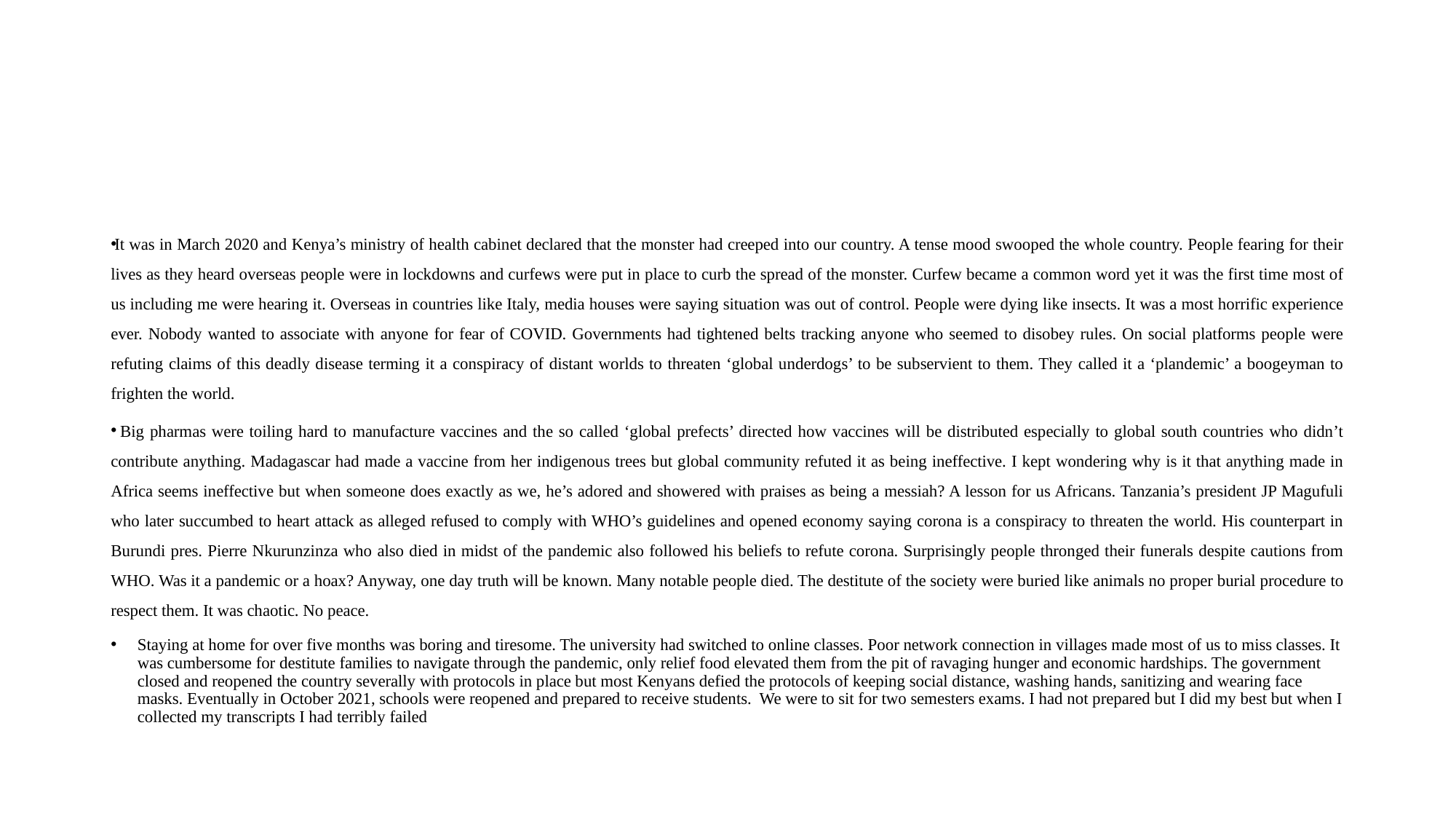

#
It was in March 2020 and Kenya’s ministry of health cabinet declared that the monster had creeped into our country. A tense mood swooped the whole country. People fearing for their lives as they heard overseas people were in lockdowns and curfews were put in place to curb the spread of the monster. Curfew became a common word yet it was the first time most of us including me were hearing it. Overseas in countries like Italy, media houses were saying situation was out of control. People were dying like insects. It was a most horrific experience ever. Nobody wanted to associate with anyone for fear of COVID. Governments had tightened belts tracking anyone who seemed to disobey rules. On social platforms people were refuting claims of this deadly disease terming it a conspiracy of distant worlds to threaten ‘global underdogs’ to be subservient to them. They called it a ‘plandemic’ a boogeyman to frighten the world.
 Big pharmas were toiling hard to manufacture vaccines and the so called ‘global prefects’ directed how vaccines will be distributed especially to global south countries who didn’t contribute anything. Madagascar had made a vaccine from her indigenous trees but global community refuted it as being ineffective. I kept wondering why is it that anything made in Africa seems ineffective but when someone does exactly as we, he’s adored and showered with praises as being a messiah? A lesson for us Africans. Tanzania’s president JP Magufuli who later succumbed to heart attack as alleged refused to comply with WHO’s guidelines and opened economy saying corona is a conspiracy to threaten the world. His counterpart in Burundi pres. Pierre Nkurunzinza who also died in midst of the pandemic also followed his beliefs to refute corona. Surprisingly people thronged their funerals despite cautions from WHO. Was it a pandemic or a hoax? Anyway, one day truth will be known. Many notable people died. The destitute of the society were buried like animals no proper burial procedure to respect them. It was chaotic. No peace.
Staying at home for over five months was boring and tiresome. The university had switched to online classes. Poor network connection in villages made most of us to miss classes. It was cumbersome for destitute families to navigate through the pandemic, only relief food elevated them from the pit of ravaging hunger and economic hardships. The government closed and reopened the country severally with protocols in place but most Kenyans defied the protocols of keeping social distance, washing hands, sanitizing and wearing face masks. Eventually in October 2021, schools were reopened and prepared to receive students.  We were to sit for two semesters exams. I had not prepared but I did my best but when I collected my transcripts I had terribly failed